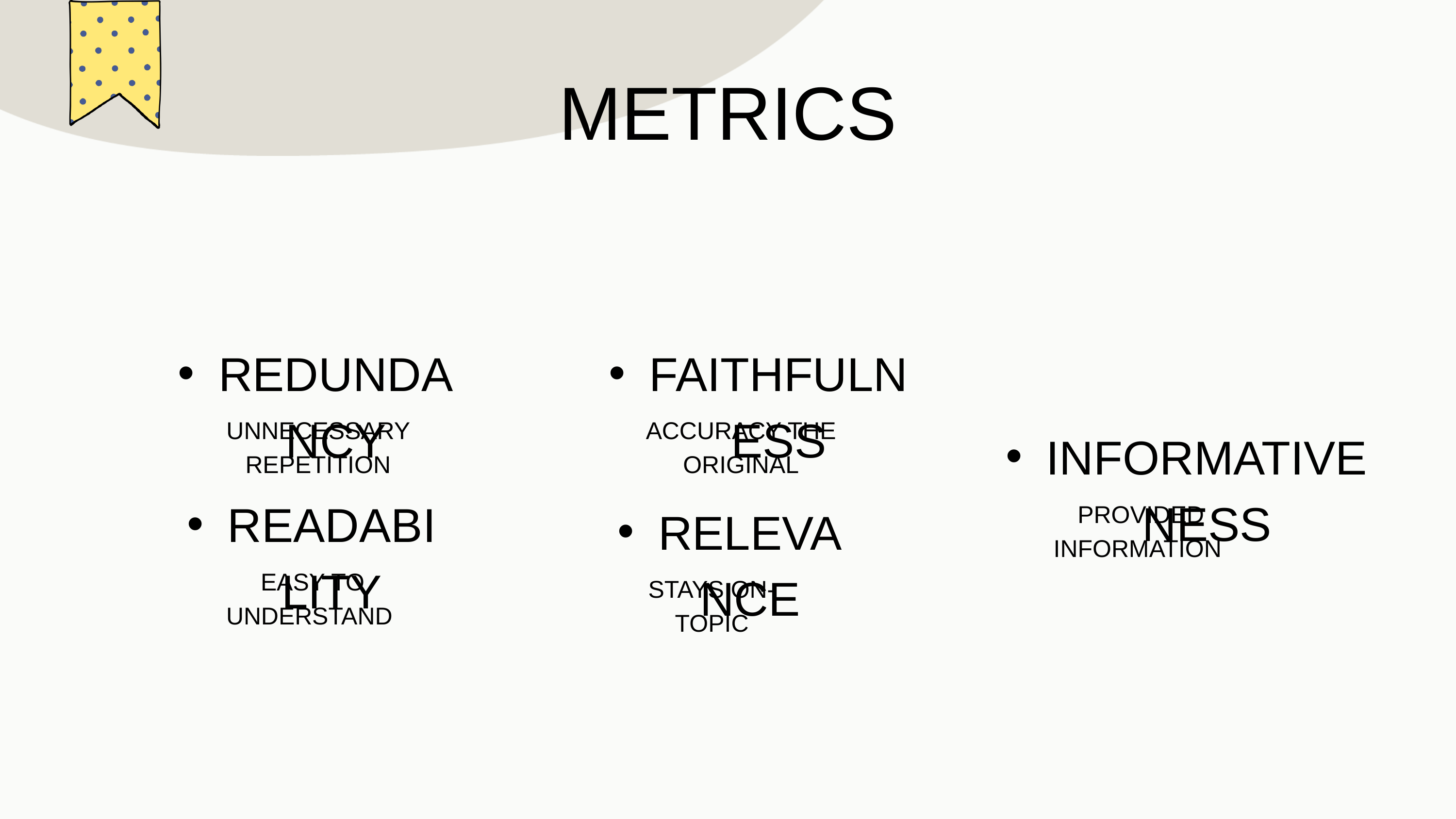

METRICS
REDUNDANCY
FAITHFULNESS
ACCURACY THE ORIGINAL
UNNECESSARY REPETITION
INFORMATIVENESS
READABILITY
RELEVANCE
PROVIDED INFORMATION
EASY TO UNDERSTAND
STAYS ON-TOPIC